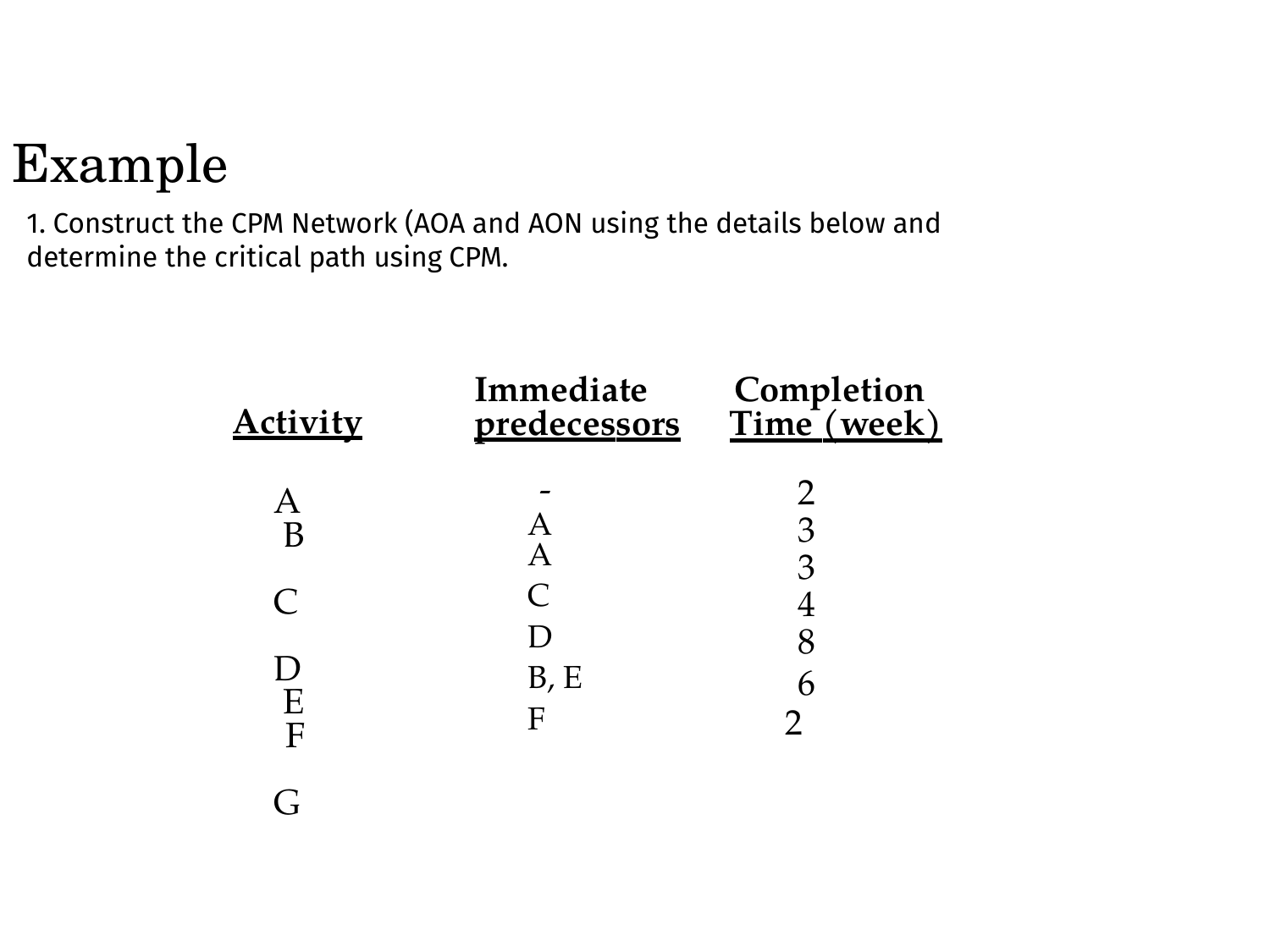

# Example
1. Construct the CPM Network (AOA and AON using the details below and  determine the critical path using CPM.
Immediate  predecessors
Completion  Time (week)
2
3
3
4
8
6
Activity
-
A  B  C  D  E  F  G
A  A
C
D
B, E
F
2